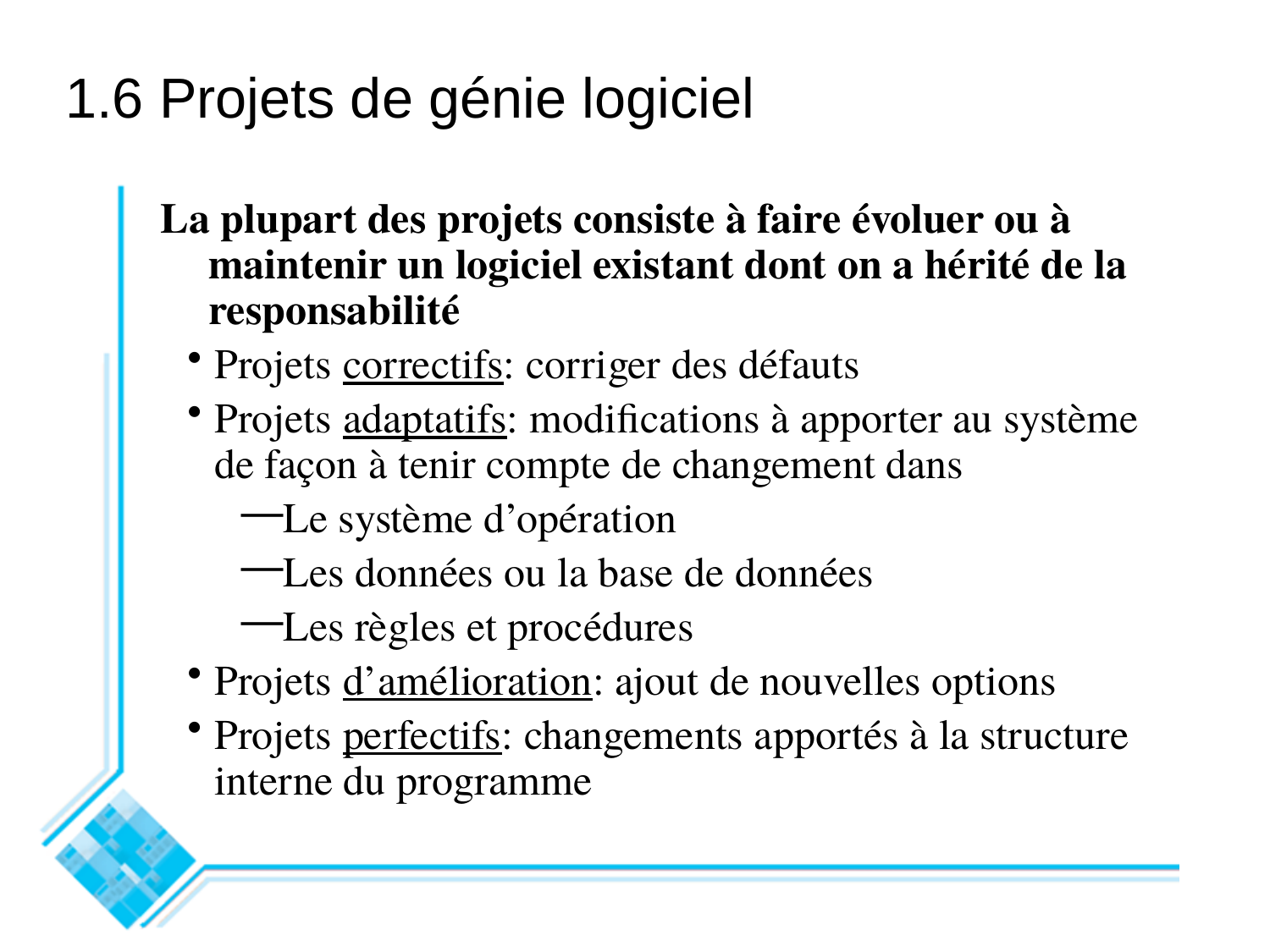

# 1.6 Projets de génie logiciel
La plupart des projets consiste à faire évoluer ou à maintenir un logiciel existant dont on a hérité de la responsabilité
Projets correctifs: corriger des défauts
Projets adaptatifs: modifications à apporter au système de façon à tenir compte de changement dans
Le système d’opération
Les données ou la base de données
Les règles et procédures
Projets d’amélioration: ajout de nouvelles options
Projets perfectifs: changements apportés à la structure interne du programme